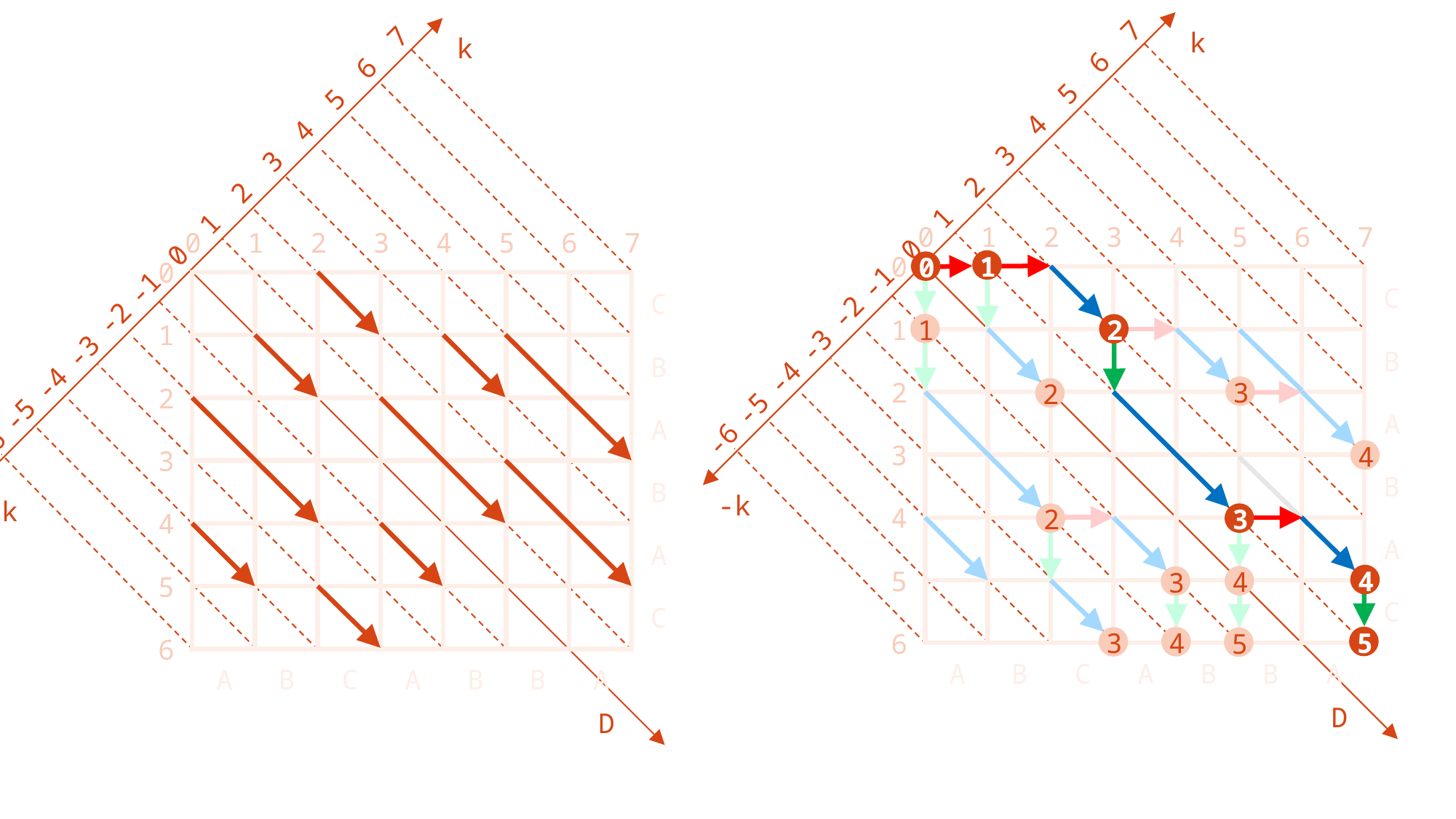

k
-k
D
7
6
5
4
3
2
1
0
-1
-2
-3
-4
-5
-6
0
1
2
3
4
5
6
7
1

0
1
2
3
4
5
6
0

C
B
A
B
A
C
A
B
C
A
B
B
A
1

2

3

2

4

2

3

4

4

3

5

4

3

5

k
-k
D
7
6
5
4
3
2
1
0
-1
-2
-3
-4
-5
-6
0
1
2
3
4
5
6
7
0
1
2
3
4
5
6

C
B
A
B
A
C
A
B
C
A
B
B
A